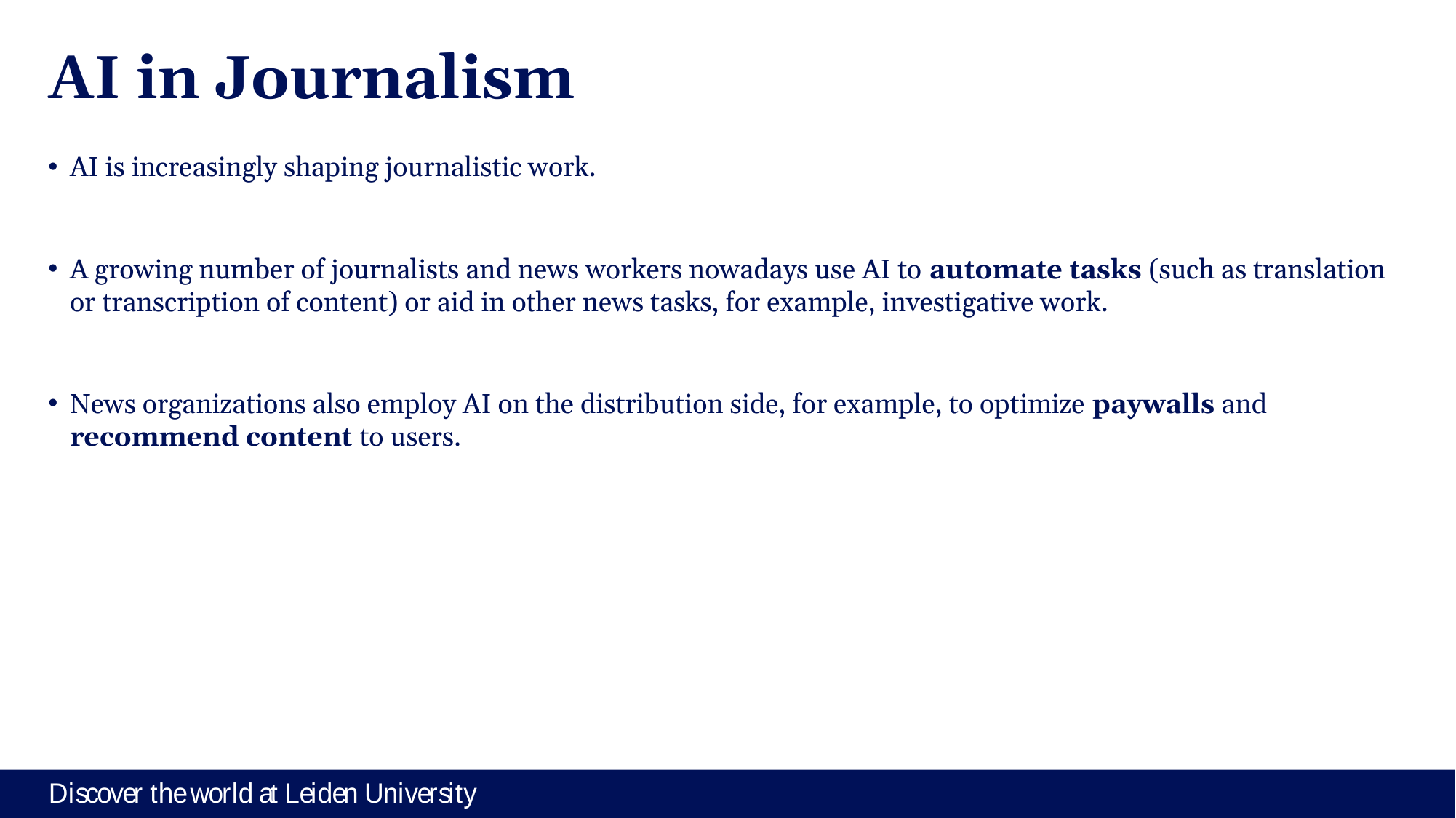

# AI in Journalism
AI is increasingly shaping journalistic work.

A growing number of journalists and news workers nowadays use AI to automate tasks (such as translation or transcription of content) or aid in other news tasks, for example, investigative work.

News organizations also employ AI on the distribution side, for example, to optimize paywalls and recommend content to users.